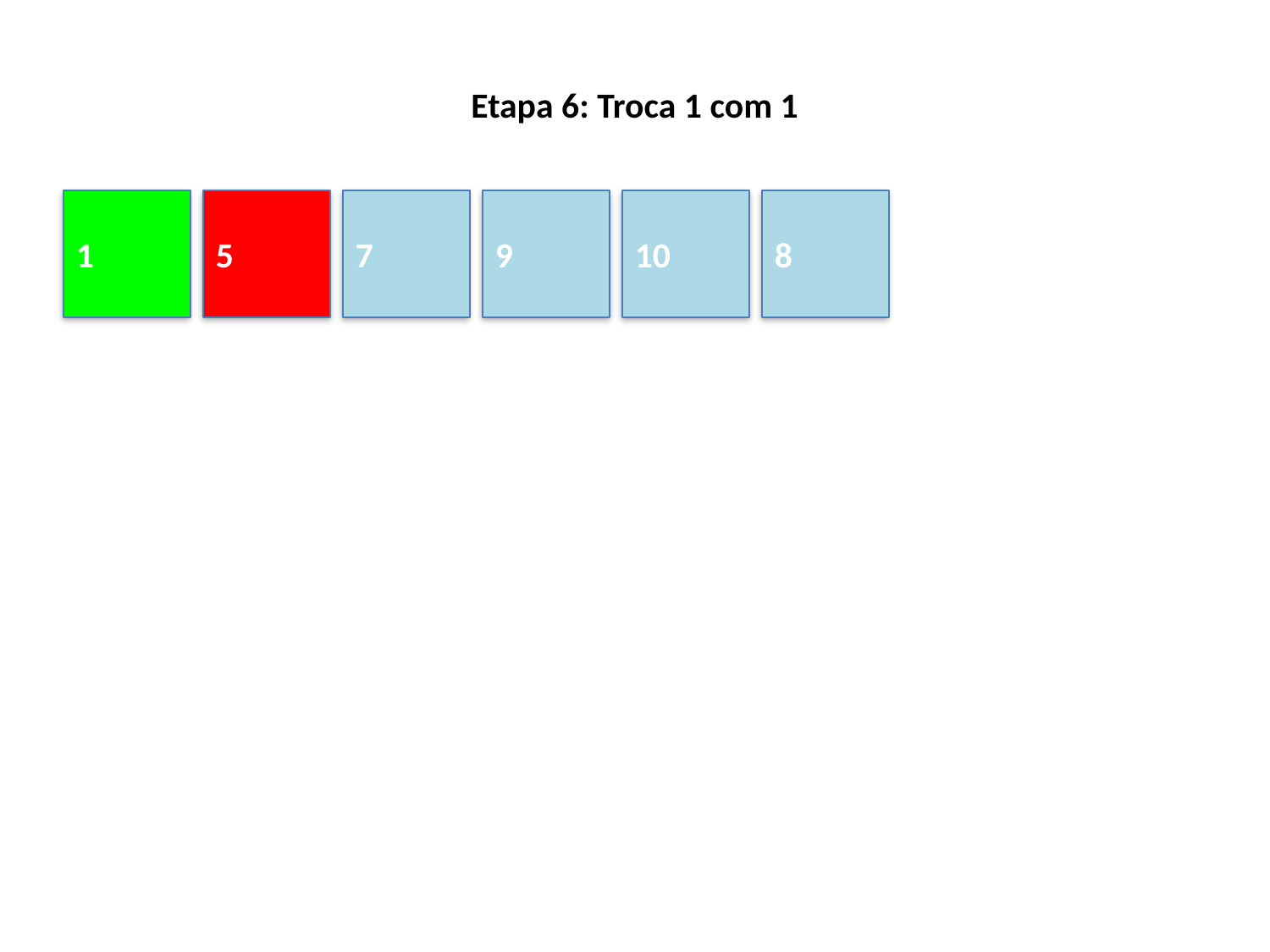

Etapa 6: Troca 1 com 1
#
1
5
7
9
10
8